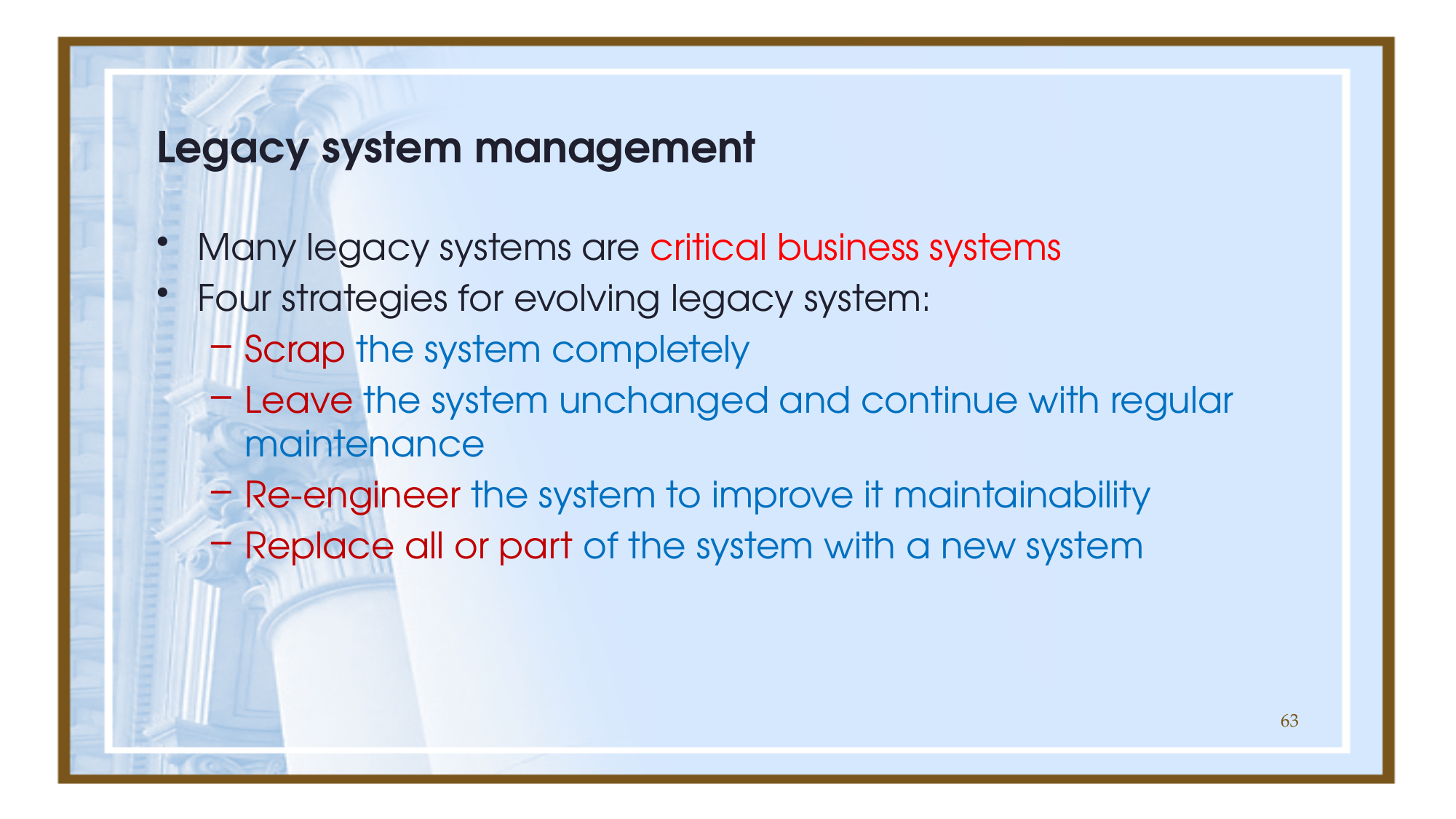

# Legacy system management
Many legacy systems are critical business systems
Four strategies for evolving legacy system:
Scrap the system completely
Leave the system unchanged and continue with regular maintenance
Re-engineer the system to improve it maintainability
Replace all or part of the system with a new system
63